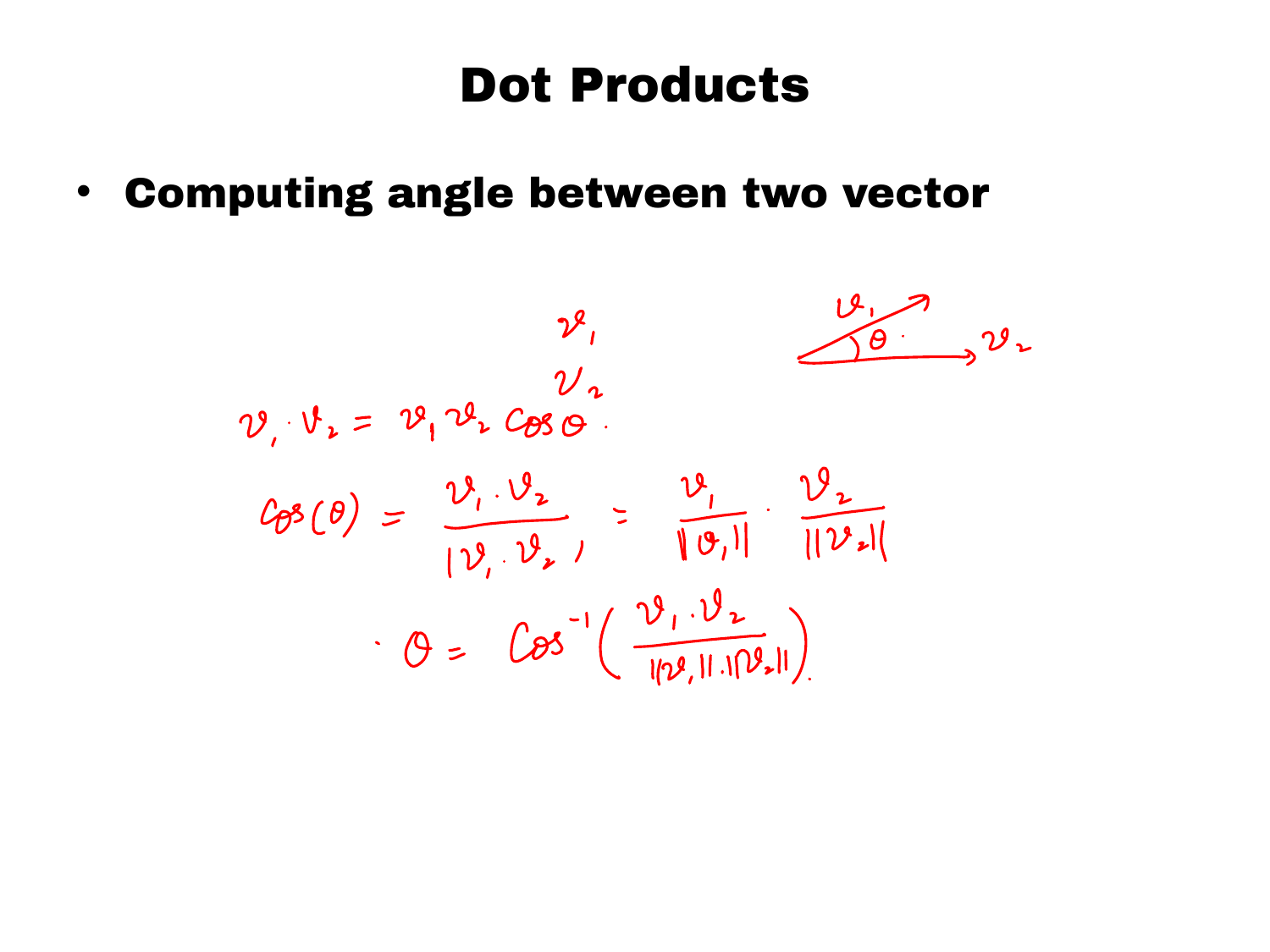

# Dot Products
Computing angle between two vector